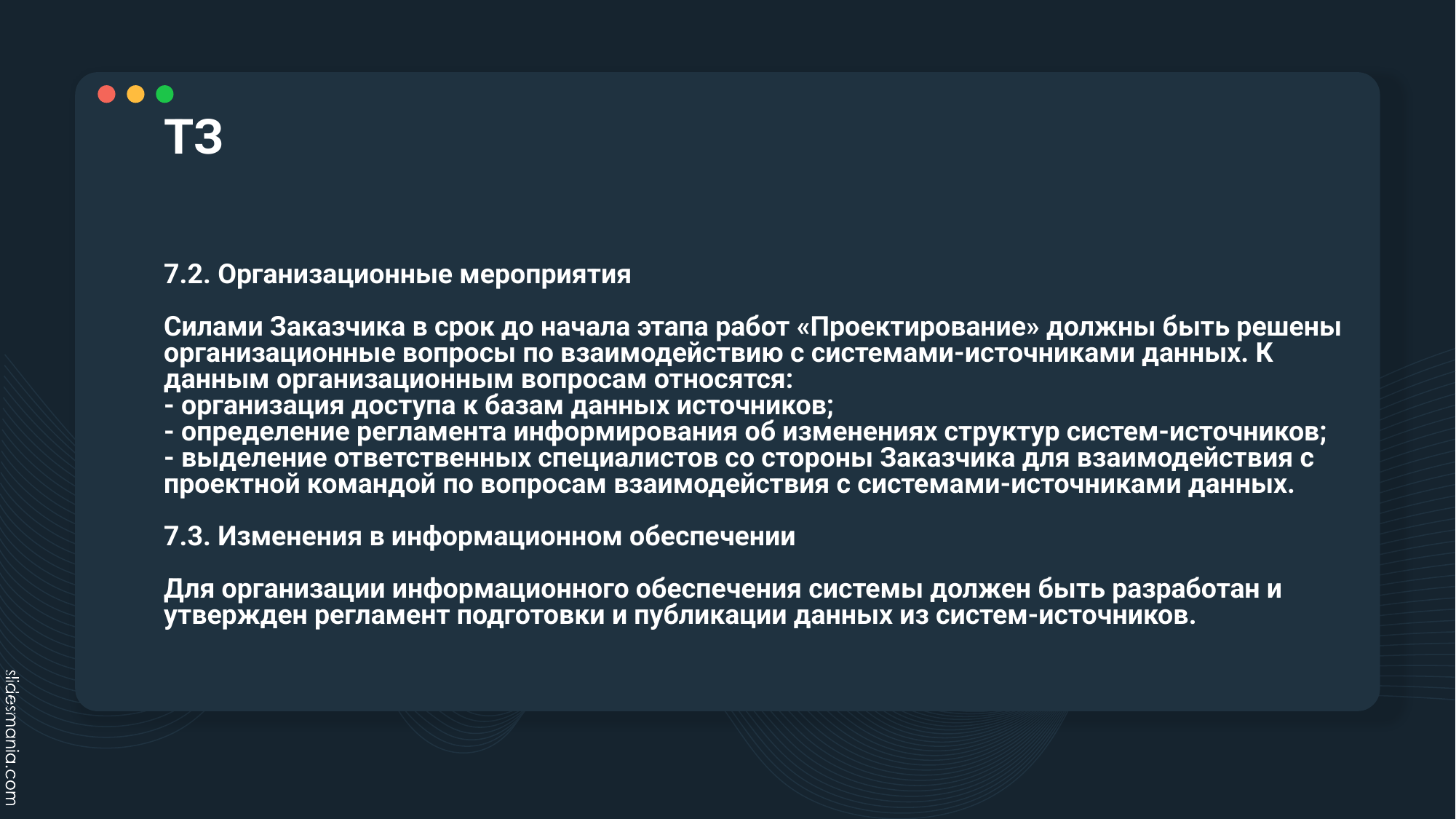

# ТЗ
7.2. Организационные мероприятия

Силами Заказчика в срок до начала этапа работ «Проектирование» должны быть решены организационные вопросы по взаимодействию с системами-источниками данных. К данным организационным вопросам относятся:
- организация доступа к базам данных источников;
- определение регламента информирования об изменениях структур систем-источников;
- выделение ответственных специалистов со стороны Заказчика для взаимодействия с проектной командой по вопросам взаимодействия с системами-источниками данных.

7.3. Изменения в информационном обеспечении

Для организации информационного обеспечения системы должен быть разработан и утвержден регламент подготовки и публикации данных из систем-источников.